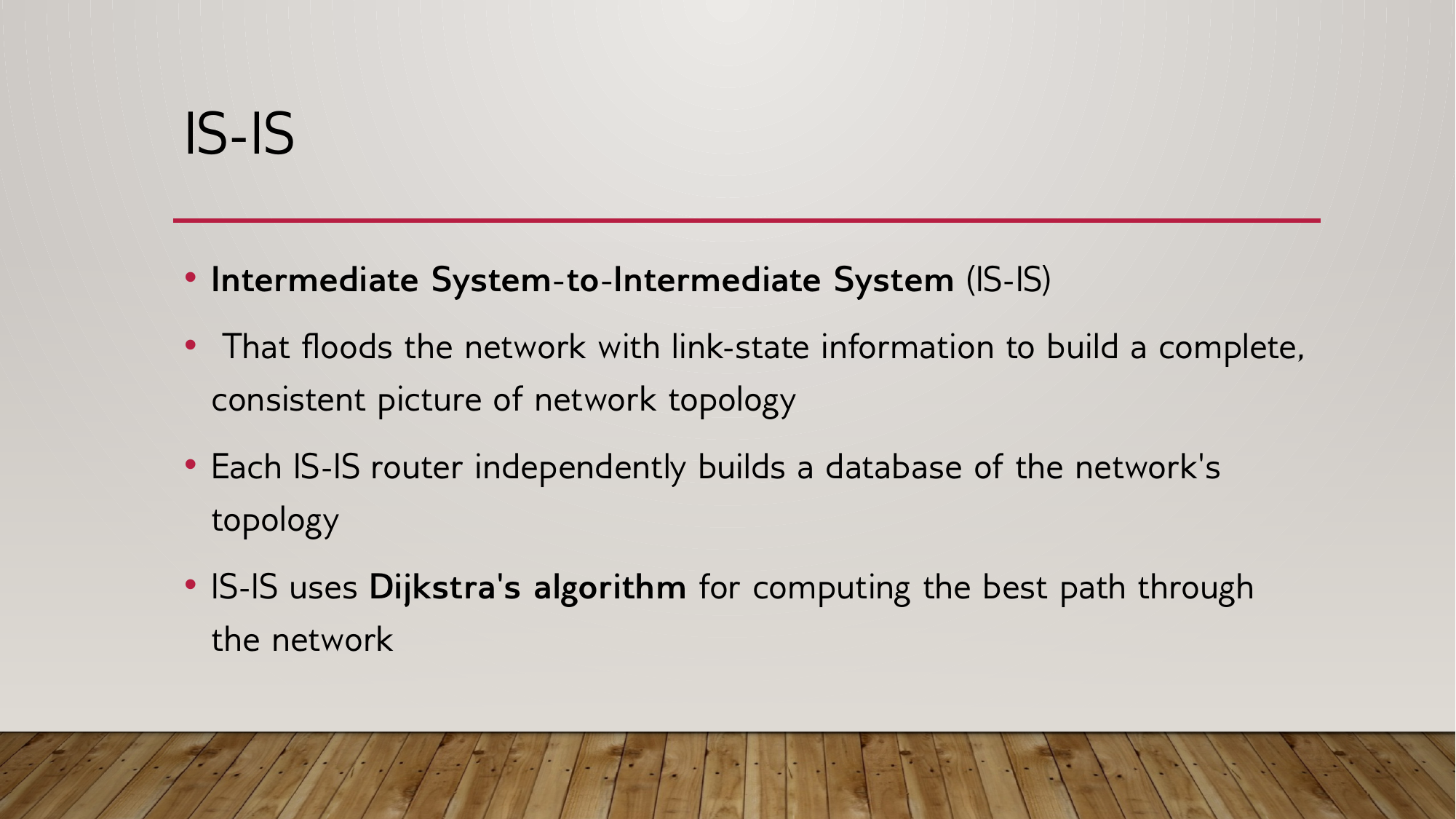

# IS-IS
Intermediate System-to-Intermediate System (IS-IS)
 That floods the network with link-state information to build a complete, consistent picture of network topology
Each IS-IS router independently builds a database of the network's topology
IS-IS uses Dijkstra's algorithm for computing the best path through the network